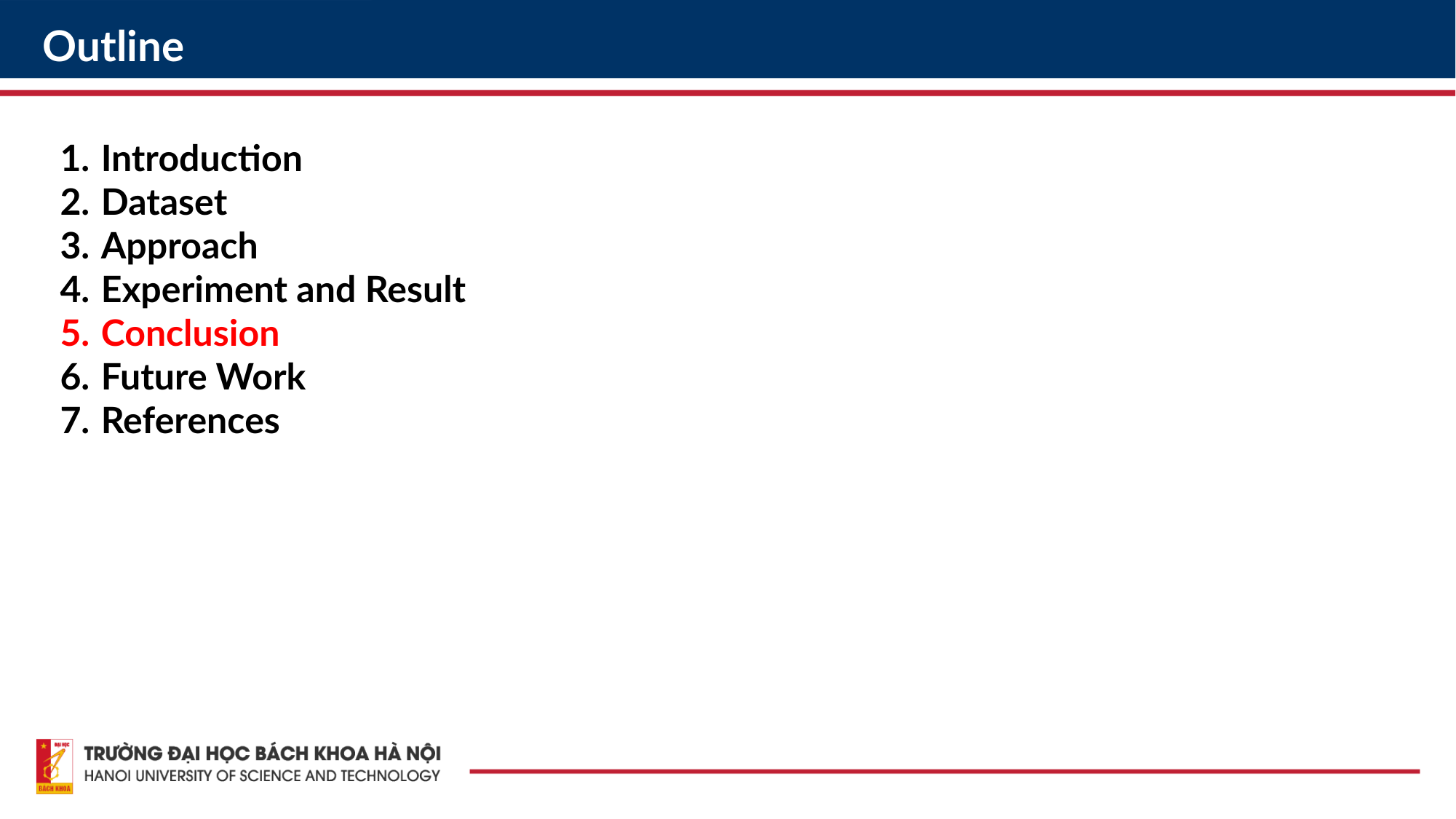

Outline

Introduction
Dataset
Approach
Experiment and Result
Conclusion
Future Work
References